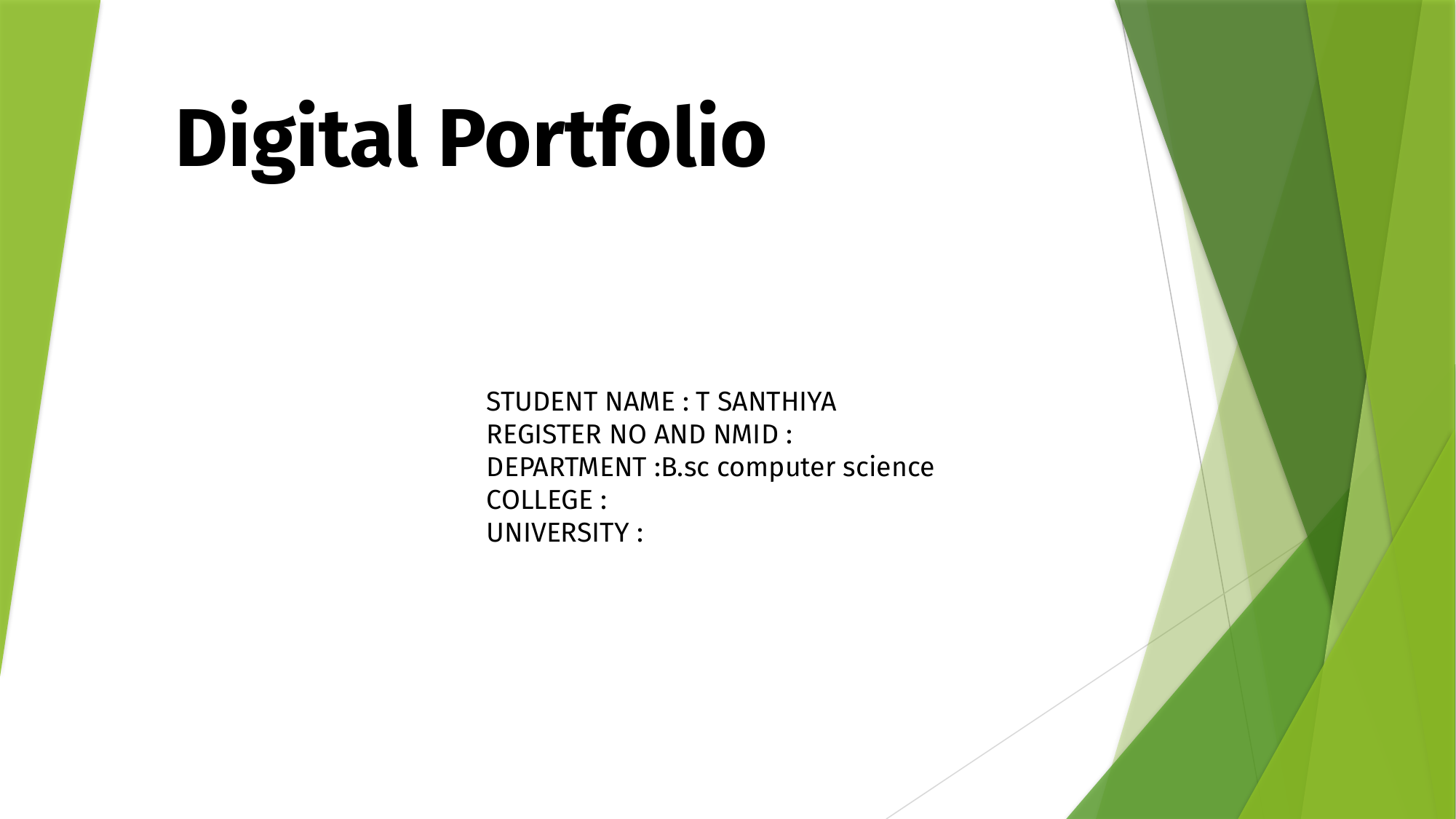

# Digital Portfolio
STUDENT NAME : T SANTHIYA
REGISTER NO AND NMID :
DEPARTMENT :B.sc computer science
COLLEGE :
UNIVERSITY :